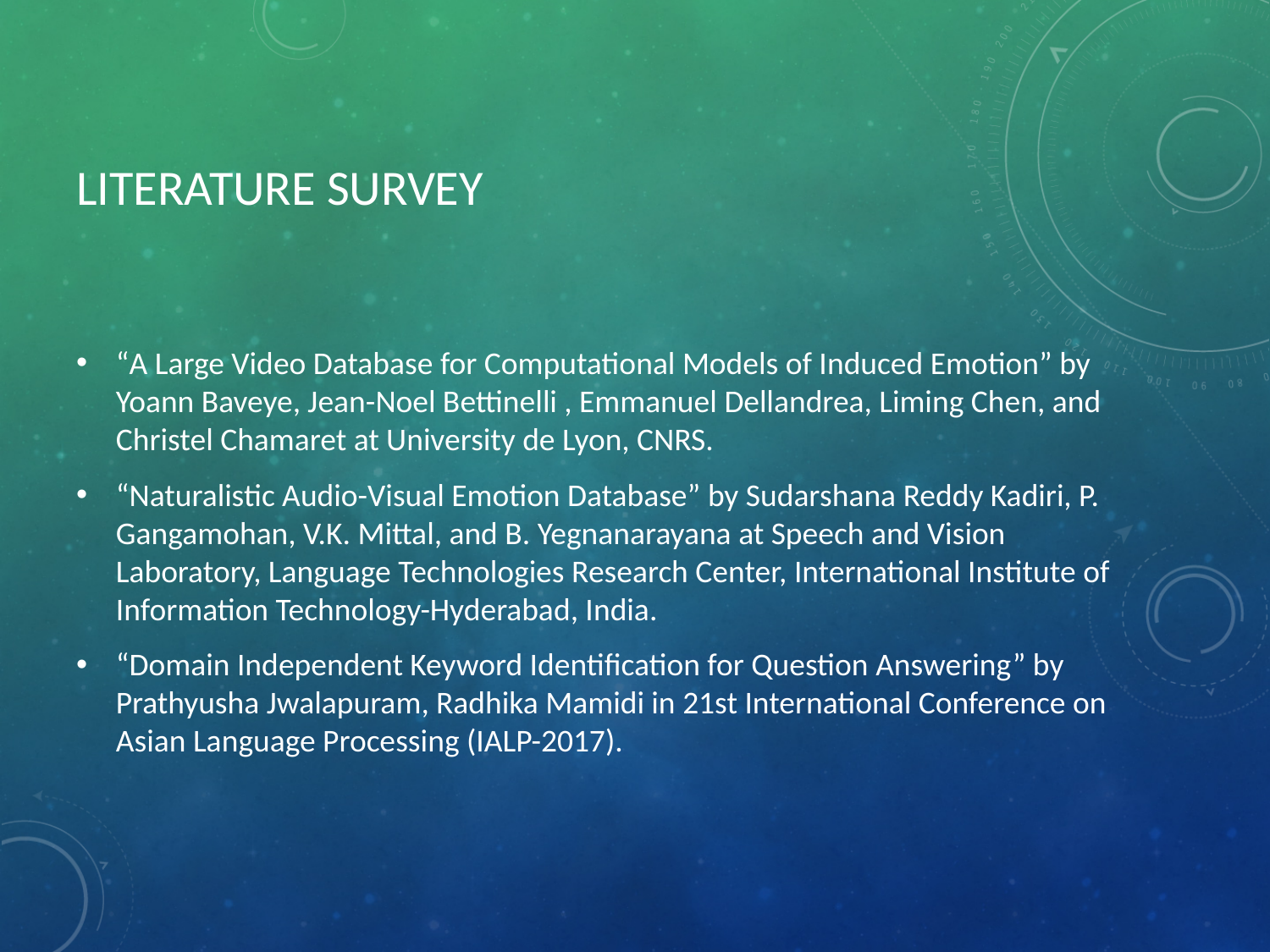

# Literature survey
“A Large Video Database for Computational Models of Induced Emotion” by  Yoann Baveye, Jean-Noel Bettinelli , Emmanuel Dellandrea, Liming Chen, and Christel Chamaret at University de Lyon, CNRS.
“Naturalistic Audio-Visual Emotion Database” by Sudarshana Reddy Kadiri, P. Gangamohan, V.K. Mittal, and B. Yegnanarayana at Speech and Vision Laboratory, Language Technologies Research Center, International Institute of Information Technology-Hyderabad, India.
“Domain Independent Keyword Identification for Question Answering” by Prathyusha Jwalapuram, Radhika Mamidi in 21st International Conference on Asian Language Processing (IALP-2017).